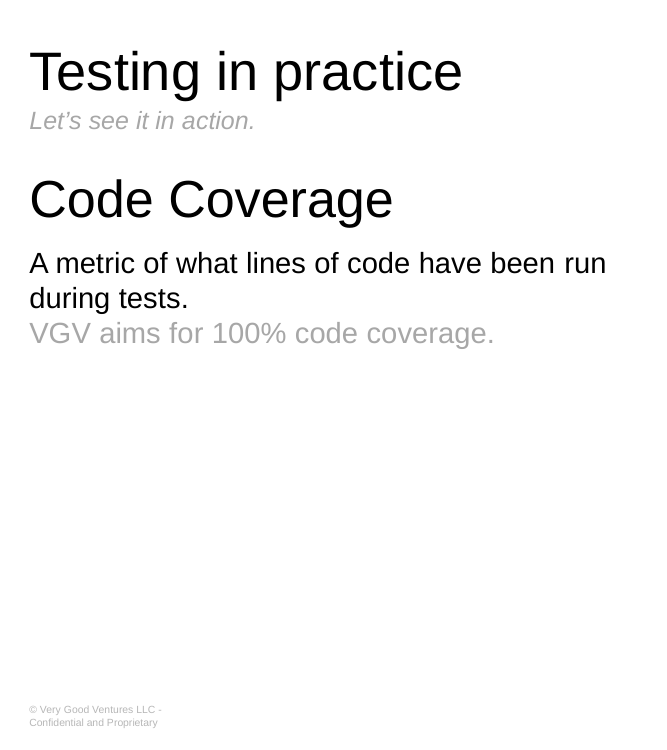

# Testing in practice
Let’s see it in action.
Code Coverage
A metric of what lines of code have been run during tests.
VGV aims for 100% code coverage.
13